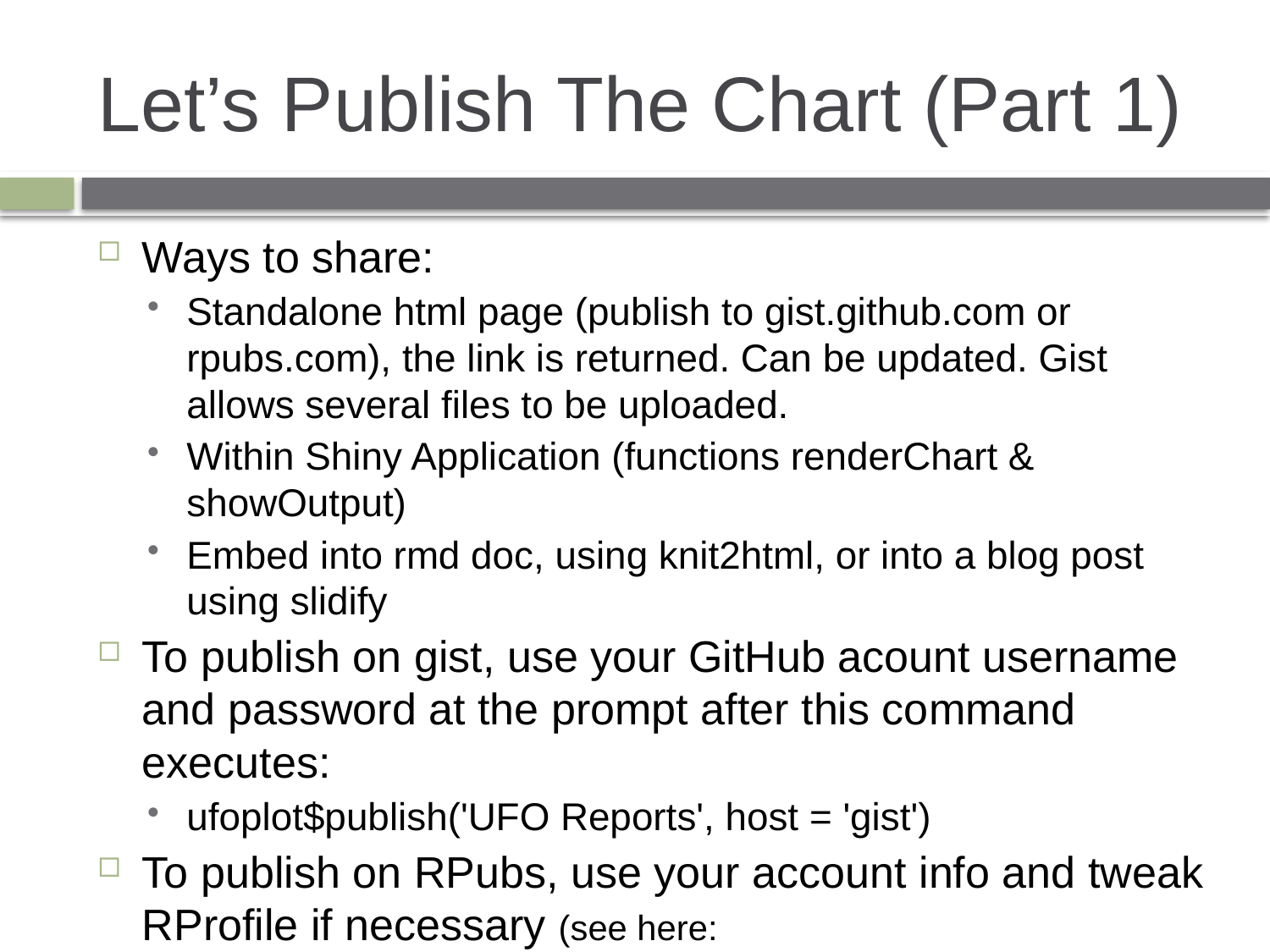

# Let’s Publish The Chart (Part 1)
Ways to share:
Standalone html page (publish to gist.github.com or rpubs.com), the link is returned. Can be updated. Gist allows several files to be uploaded.
Within Shiny Application (functions renderChart & showOutput)
Embed into rmd doc, using knit2html, or into a blog post using slidify
To publish on gist, use your GitHub acount username and password at the prompt after this command executes:
ufoplot$publish('UFO Reports', host = 'gist')
To publish on RPubs, use your account info and tweak RProfile if necessary (see here: http://rpubs.com/conniez/ufo_rchart):
ufoplot$publish('UFO Reports', host = 'rpubs')